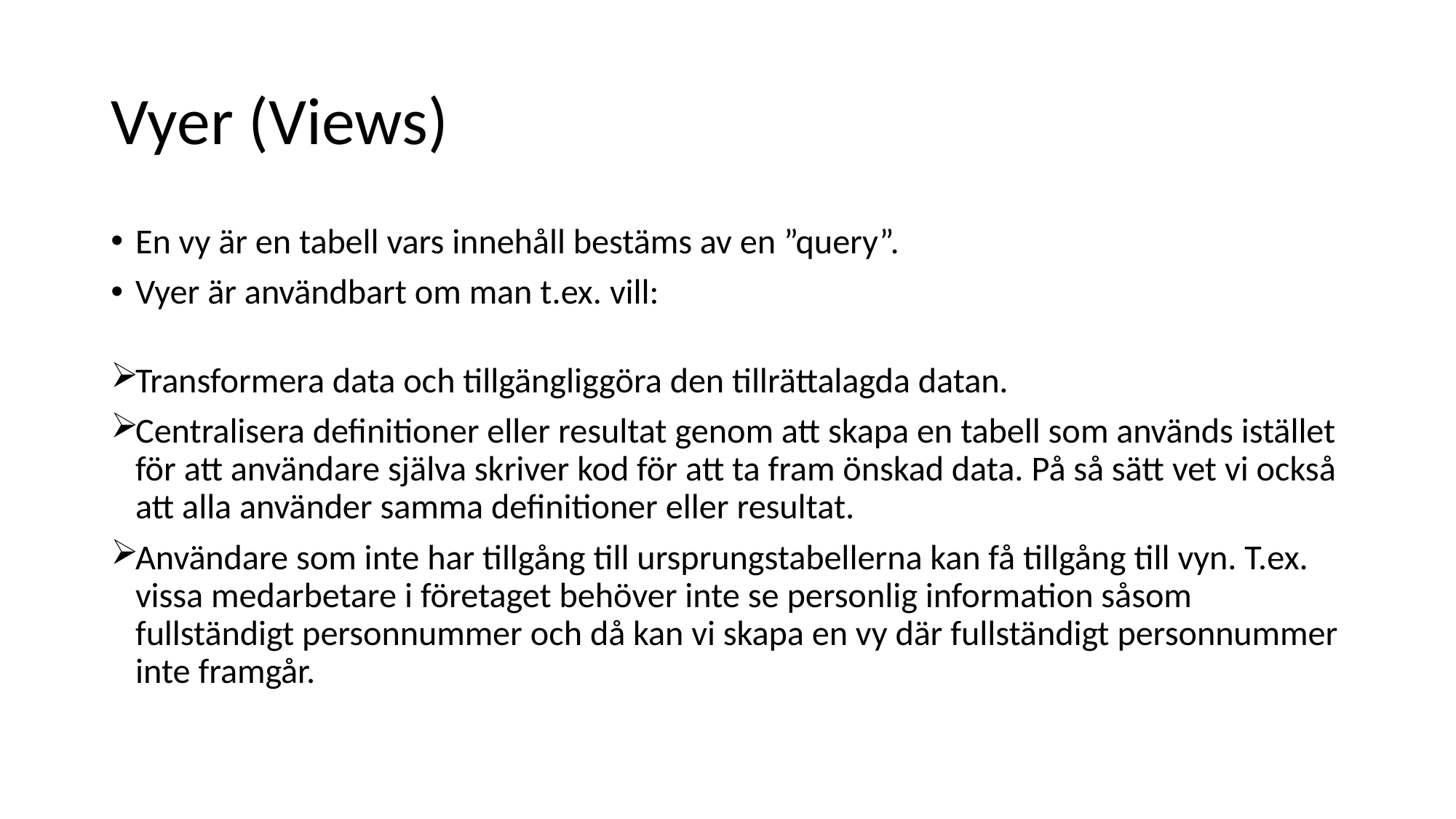

# Vyer (Views)
En vy är en tabell vars innehåll bestäms av en ”query”.
Vyer är användbart om man t.ex. vill:
Transformera data och tillgängliggöra den tillrättalagda datan.
Centralisera definitioner eller resultat genom att skapa en tabell som används istället för att användare själva skriver kod för att ta fram önskad data. På så sätt vet vi också att alla använder samma definitioner eller resultat.
Användare som inte har tillgång till ursprungstabellerna kan få tillgång till vyn. T.ex. vissa medarbetare i företaget behöver inte se personlig information såsom fullständigt personnummer och då kan vi skapa en vy där fullständigt personnummer inte framgår.